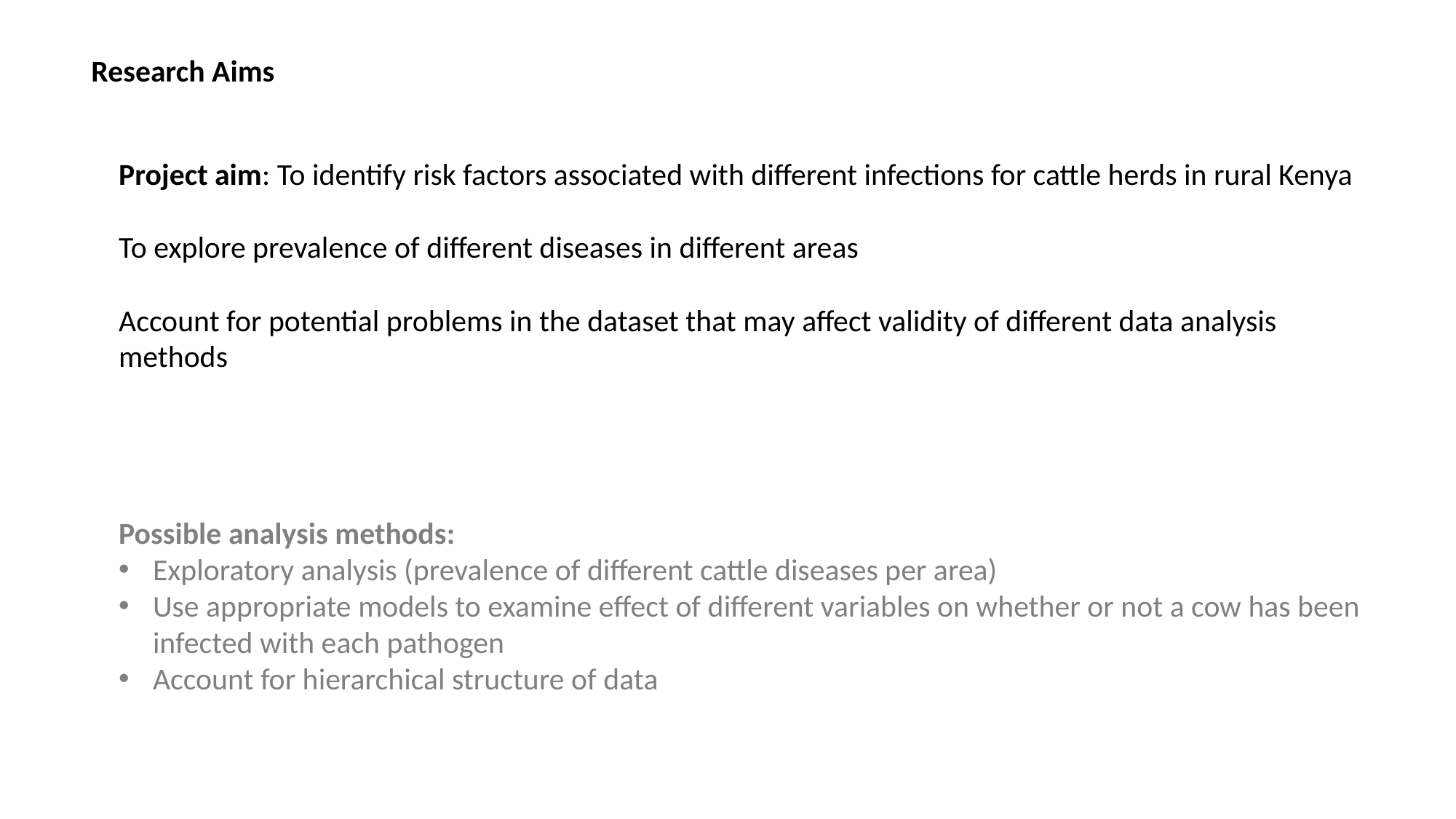

Research Aims
Project aim: To identify risk factors associated with different infections for cattle herds in rural Kenya

To explore prevalence of different diseases in different areas

Account for potential problems in the dataset that may affect validity of different data analysis methods

Possible analysis methods:
Exploratory analysis (prevalence of different cattle diseases per area)
Use appropriate models to examine effect of different variables on whether or not a cow has been infected with each pathogen
Account for hierarchical structure of data